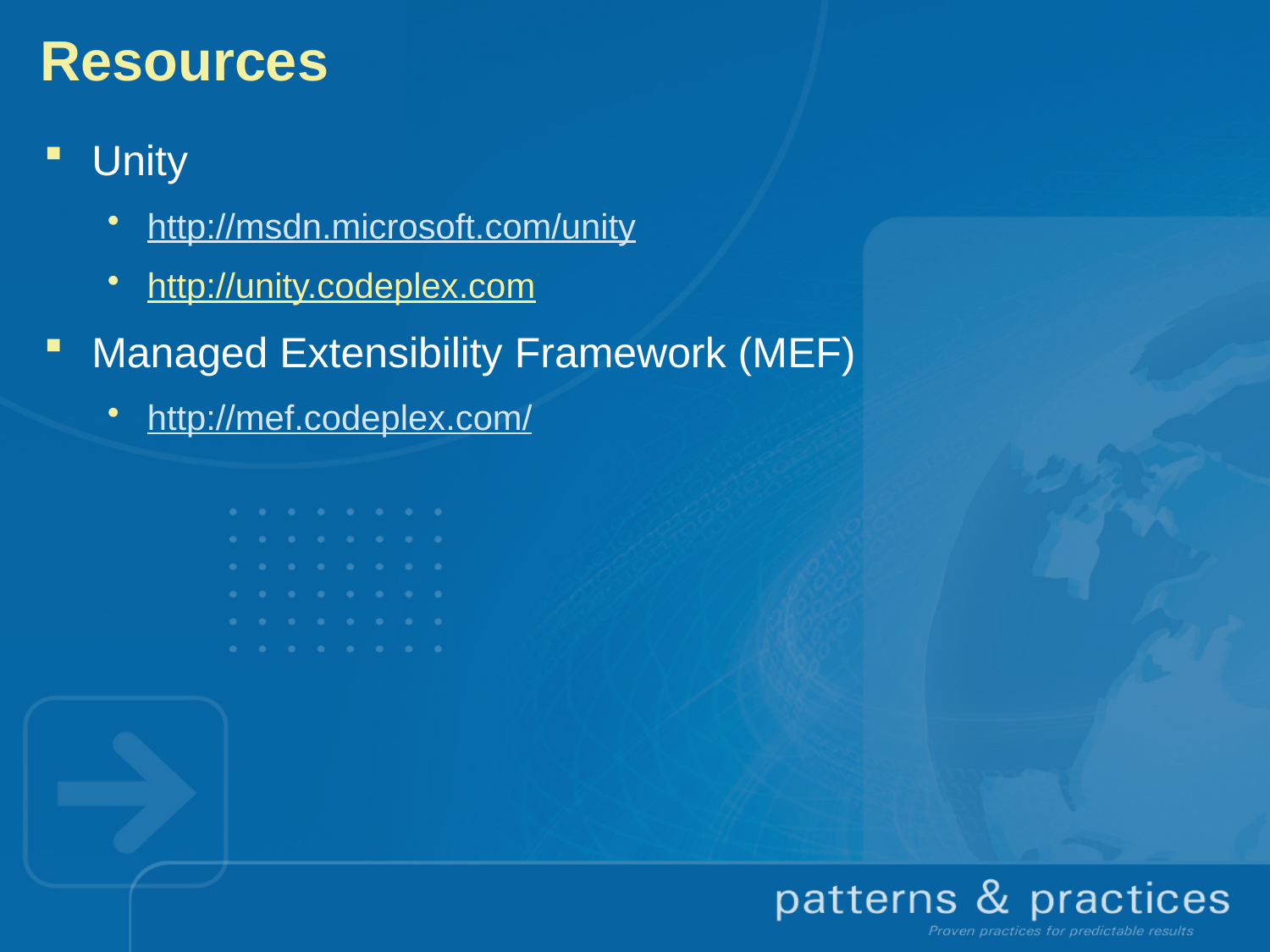

# Resources
Unity
http://msdn.microsoft.com/unity
http://unity.codeplex.com
Managed Extensibility Framework (MEF)
http://mef.codeplex.com/